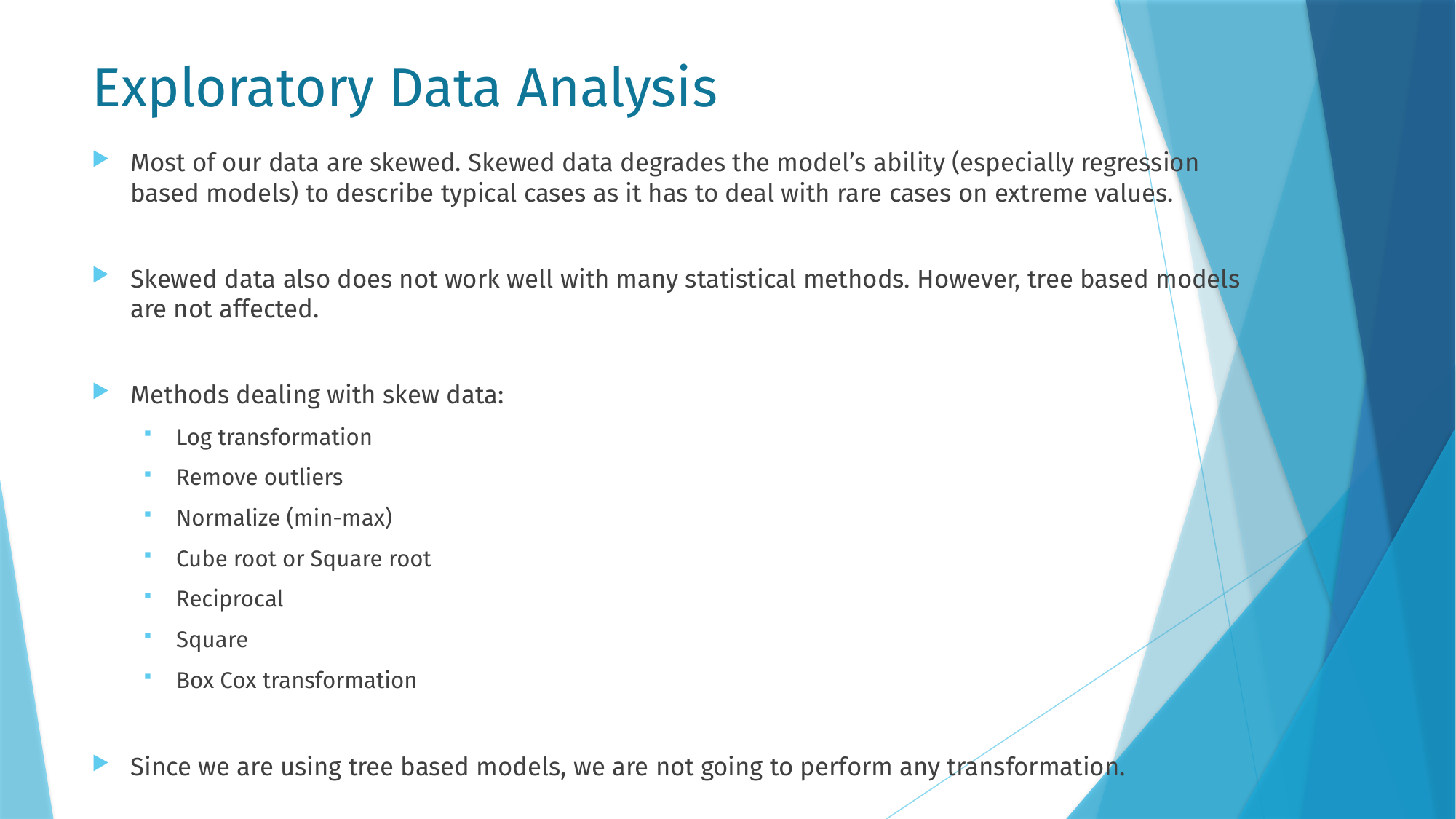

# Exploratory Data Analysis
Most of our data are skewed. Skewed data degrades the model’s ability (especially regression based models) to describe typical cases as it has to deal with rare cases on extreme values.

Skewed data also does not work well with many statistical methods. However, tree based models are not affected.

Methods dealing with skew data:
Log transformation
Remove outliers
Normalize (min-max)
Cube root or Square root
Reciprocal
Square
Box Cox transformation

Since we are using tree based models, we are not going to perform any transformation.